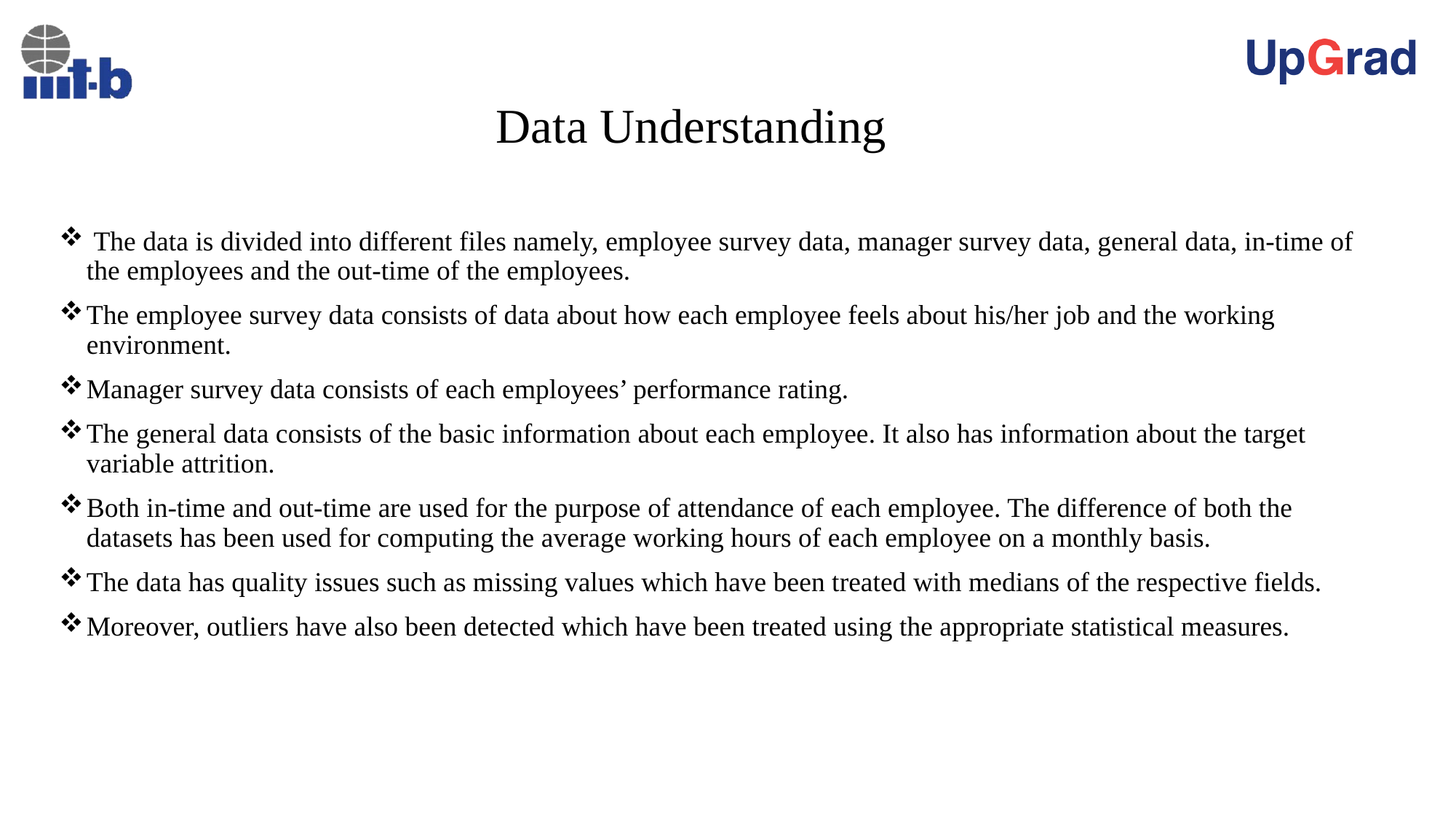

# Data Understanding
 The data is divided into different files namely, employee survey data, manager survey data, general data, in-time of the employees and the out-time of the employees.
The employee survey data consists of data about how each employee feels about his/her job and the working environment.
Manager survey data consists of each employees’ performance rating.
The general data consists of the basic information about each employee. It also has information about the target variable attrition.
Both in-time and out-time are used for the purpose of attendance of each employee. The difference of both the datasets has been used for computing the average working hours of each employee on a monthly basis.
The data has quality issues such as missing values which have been treated with medians of the respective fields.
Moreover, outliers have also been detected which have been treated using the appropriate statistical measures.